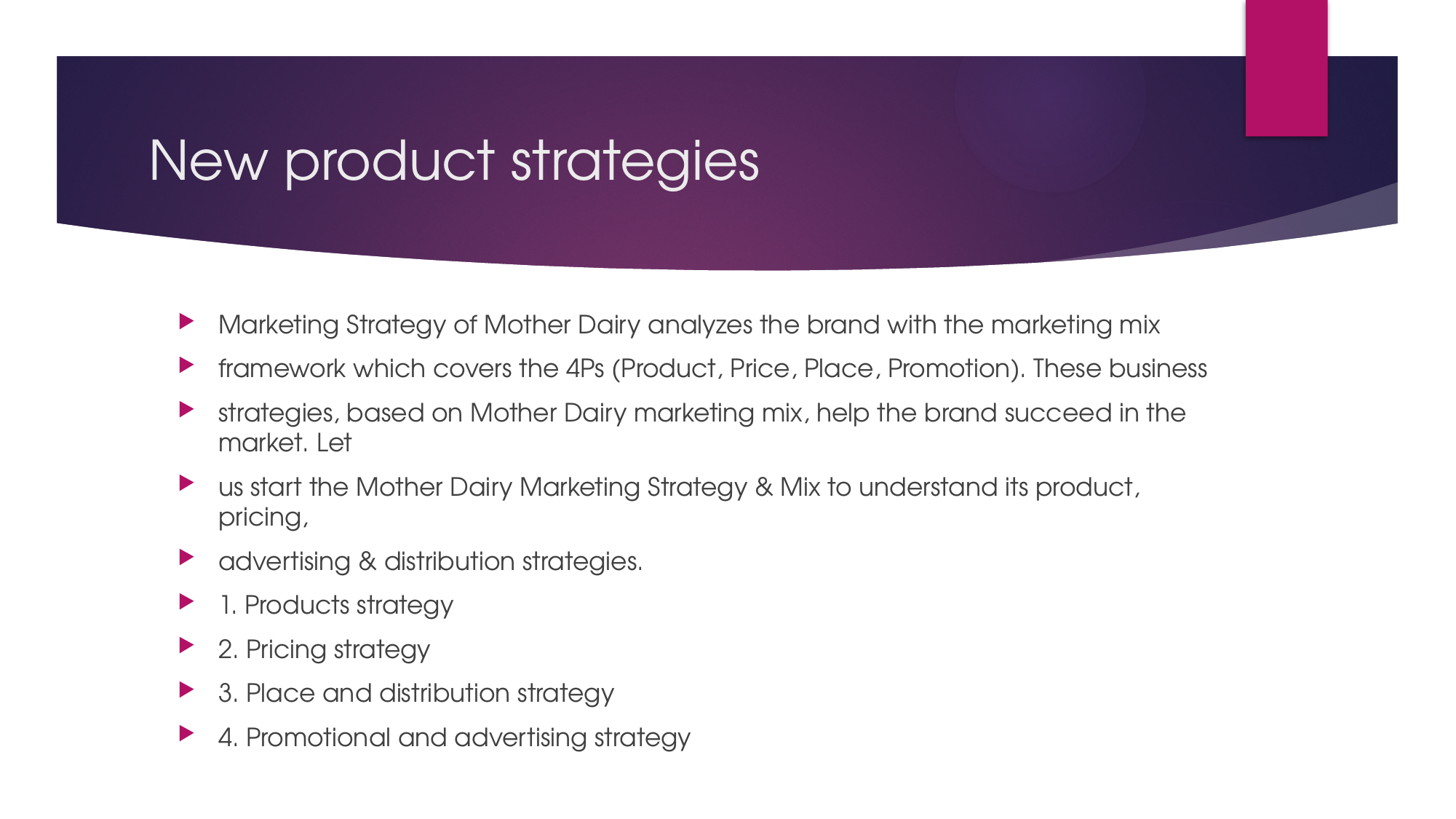

# New product strategies
Marketing Strategy of Mother Dairy analyzes the brand with the marketing mix
framework which covers the 4Ps (Product, Price, Place, Promotion). These business
strategies, based on Mother Dairy marketing mix, help the brand succeed in the market. Let
us start the Mother Dairy Marketing Strategy & Mix to understand its product, pricing,
advertising & distribution strategies.
1. Products strategy
2. Pricing strategy
3. Place and distribution strategy
4. Promotional and advertising strategy